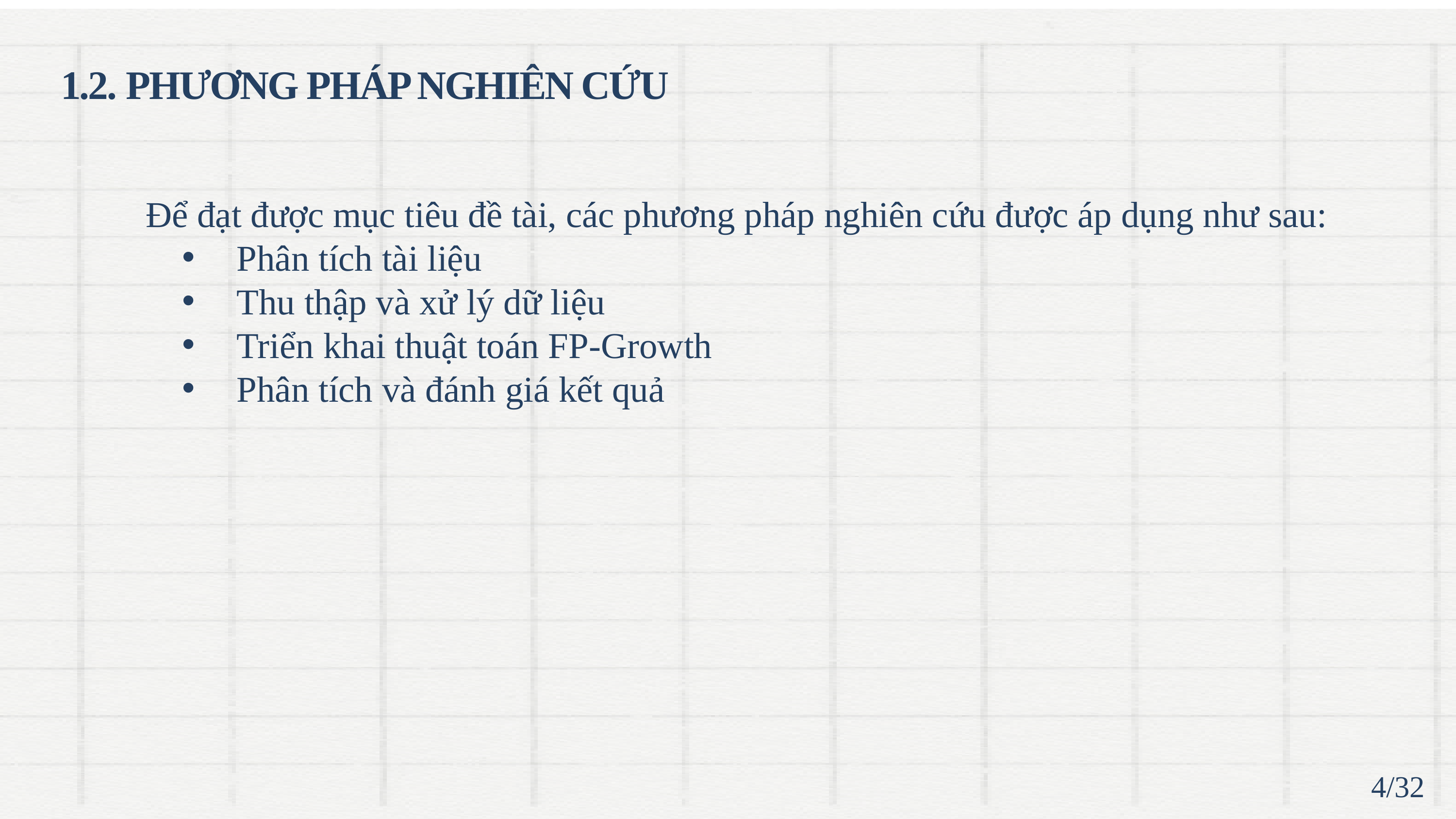

1.2. PHƯƠNG PHÁP NGHIÊN CỨU
Để đạt được mục tiêu đề tài, các phương pháp nghiên cứu được áp dụng như sau:
Phân tích tài liệu
Thu thập và xử lý dữ liệu
Triển khai thuật toán FP-Growth
Phân tích và đánh giá kết quả

4/32